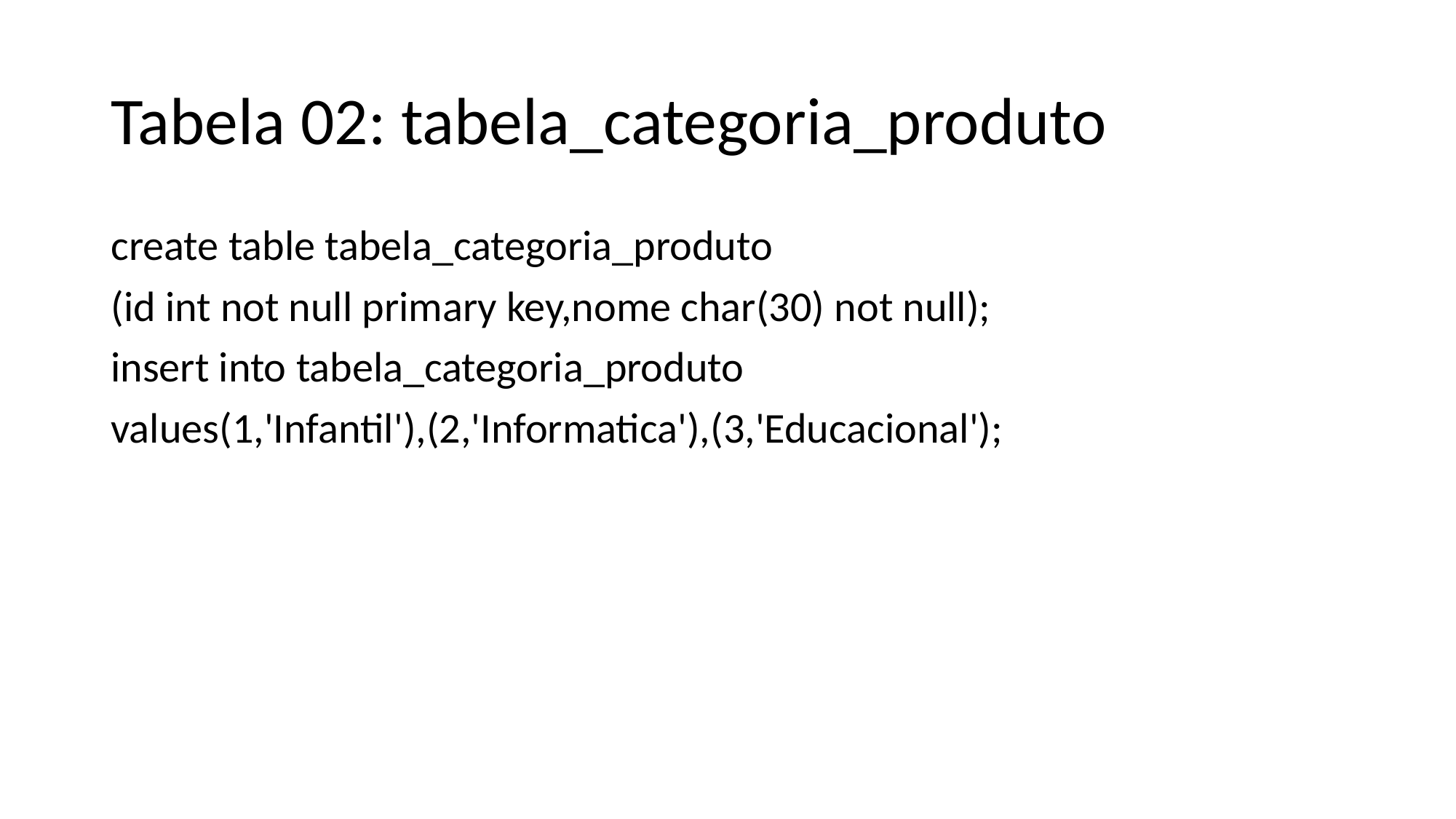

# Tabela 02: tabela_categoria_produto
create table tabela_categoria_produto
(id int not null primary key,nome char(30) not null);
insert into tabela_categoria_produto
values(1,'Infantil'),(2,'Informatica'),(3,'Educacional');